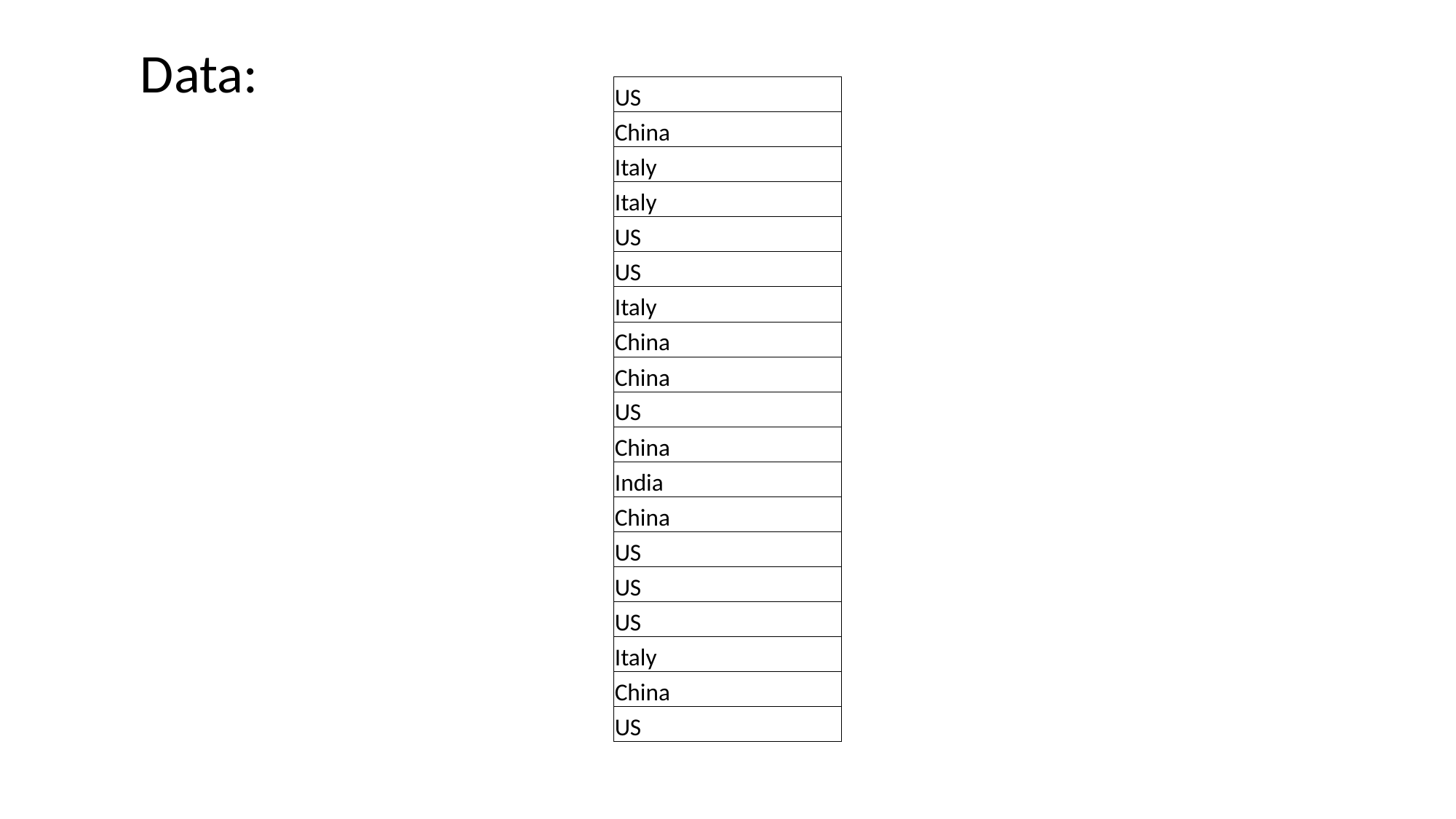

Data:
| US |
| --- |
| China |
| Italy |
| Italy |
| US |
| US |
| Italy |
| China |
| China |
| US |
| China |
| India |
| China |
| US |
| US |
| US |
| Italy |
| China |
| US |